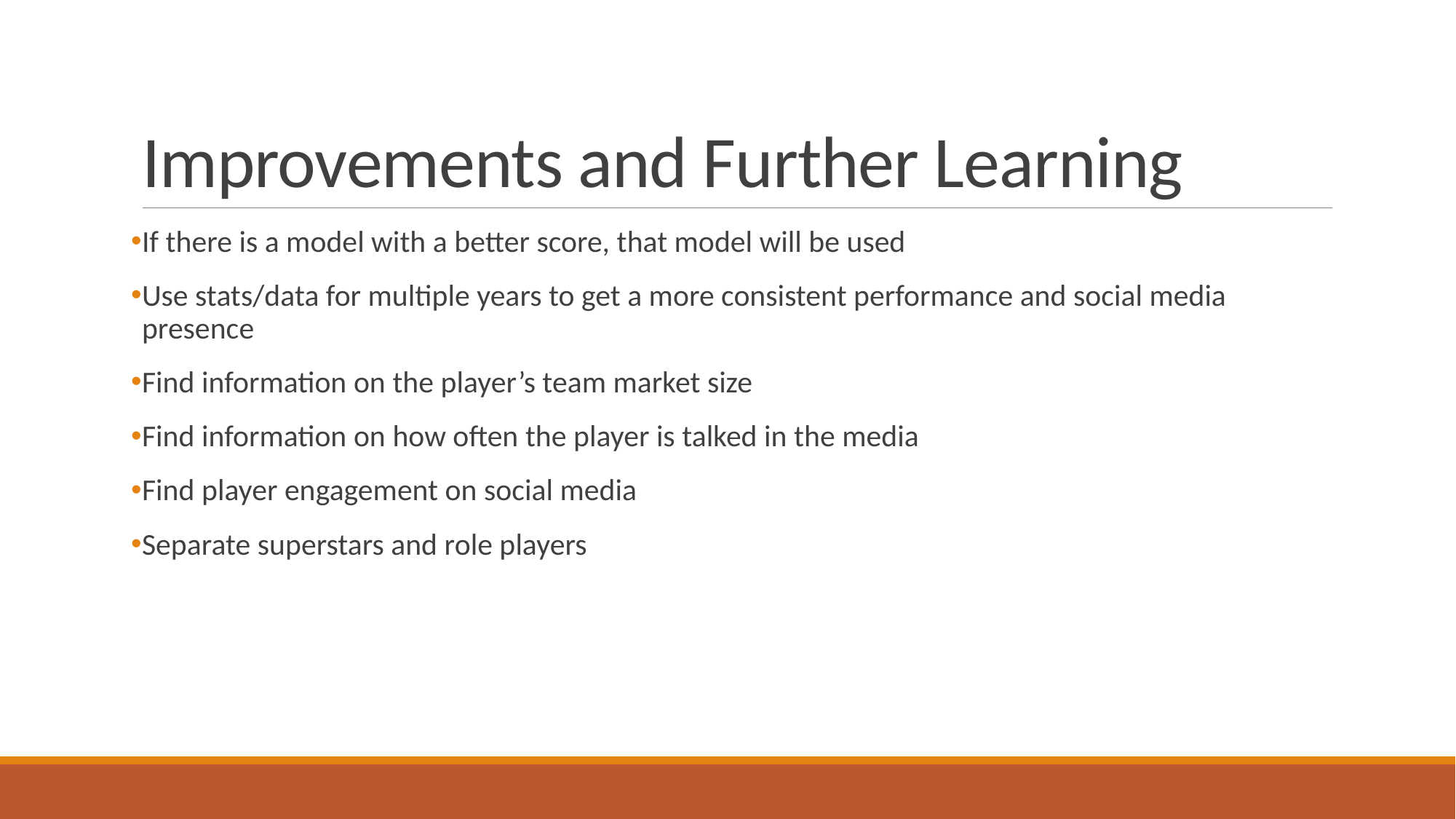

# Improvements and Further Learning
If there is a model with a better score, that model will be used
Use stats/data for multiple years to get a more consistent performance and social media presence
Find information on the player’s team market size
Find information on how often the player is talked in the media
Find player engagement on social media
Separate superstars and role players